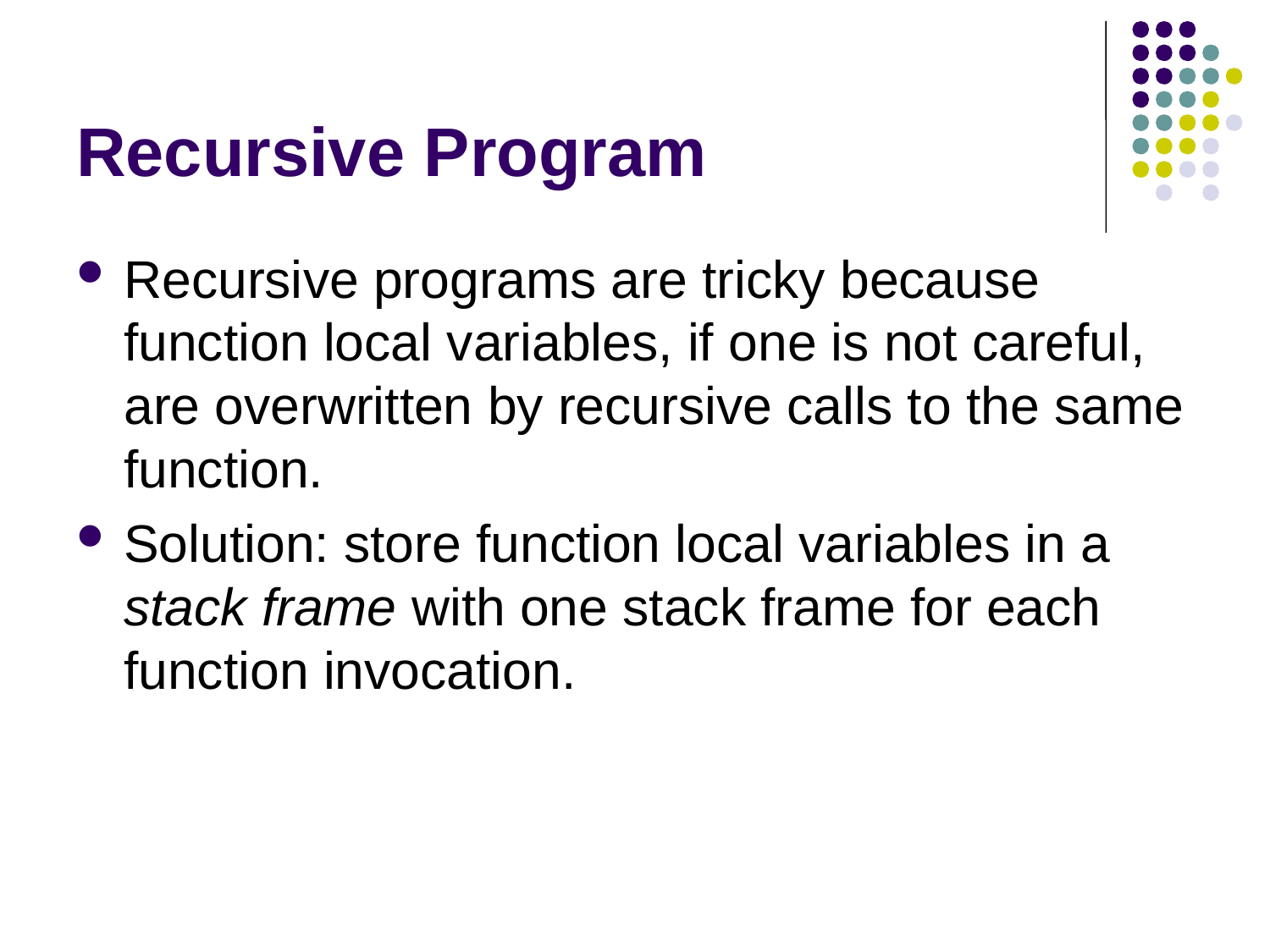

# Recursive Program
Recursive programs are tricky because function local variables, if one is not careful, are overwritten by recursive calls to the same function.
Solution: store function local variables in a stack frame with one stack frame for each function invocation.